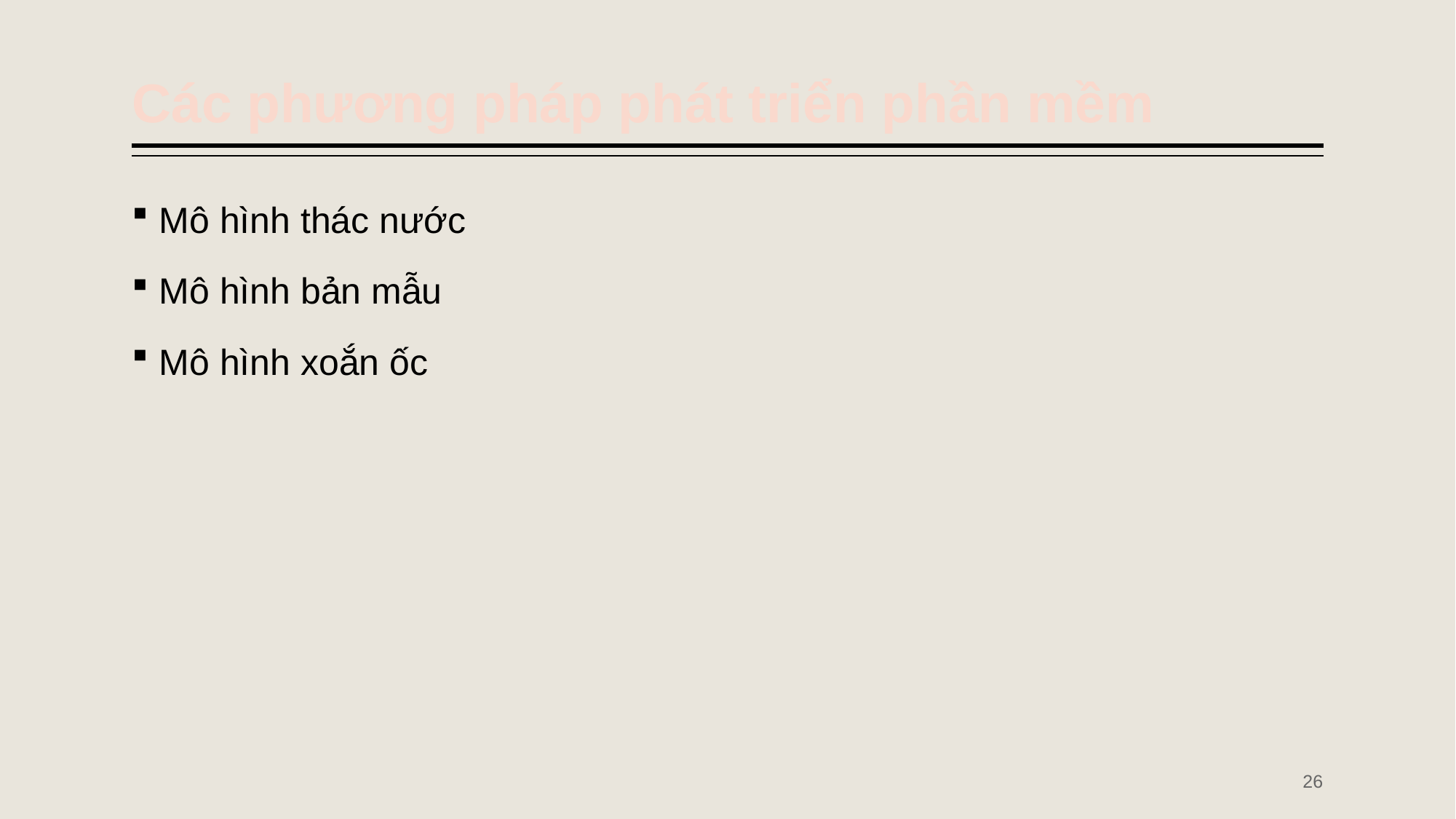

# Các phương pháp phát triển phần mềm
Mô hình thác nước
Mô hình bản mẫu
Mô hình xoắn ốc
26